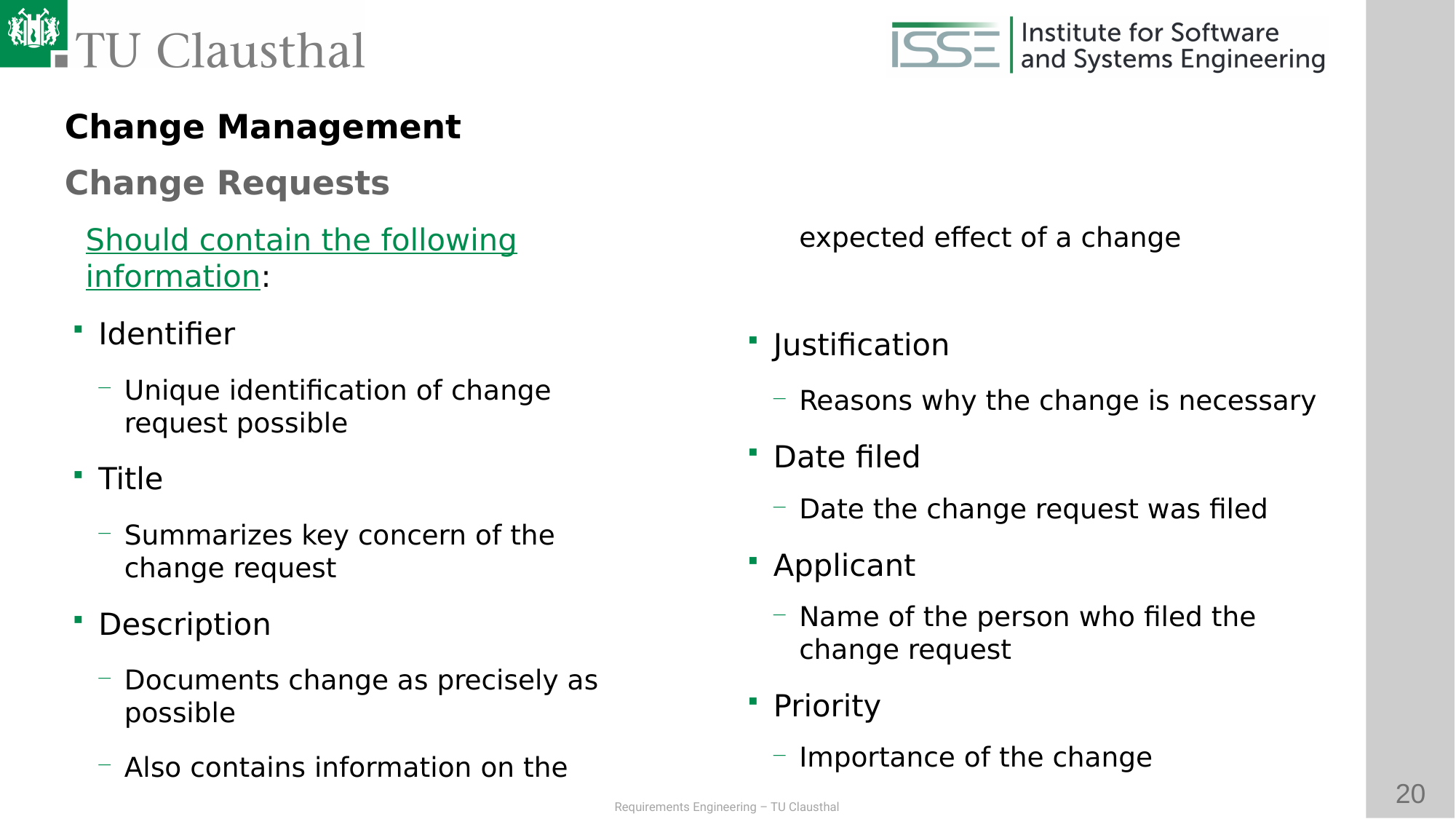

Change Management
Change Requests

# Should contain the following information:
Identifier
Unique identification of change request possible
Title
Summarizes key concern of the change request
Description
Documents change as precisely as possible
Also contains information on the expected effect of a change

Justification
Reasons why the change is necessary
Date filed
Date the change request was filed
Applicant
Name of the person who filed the change request
Priority
Importance of the change